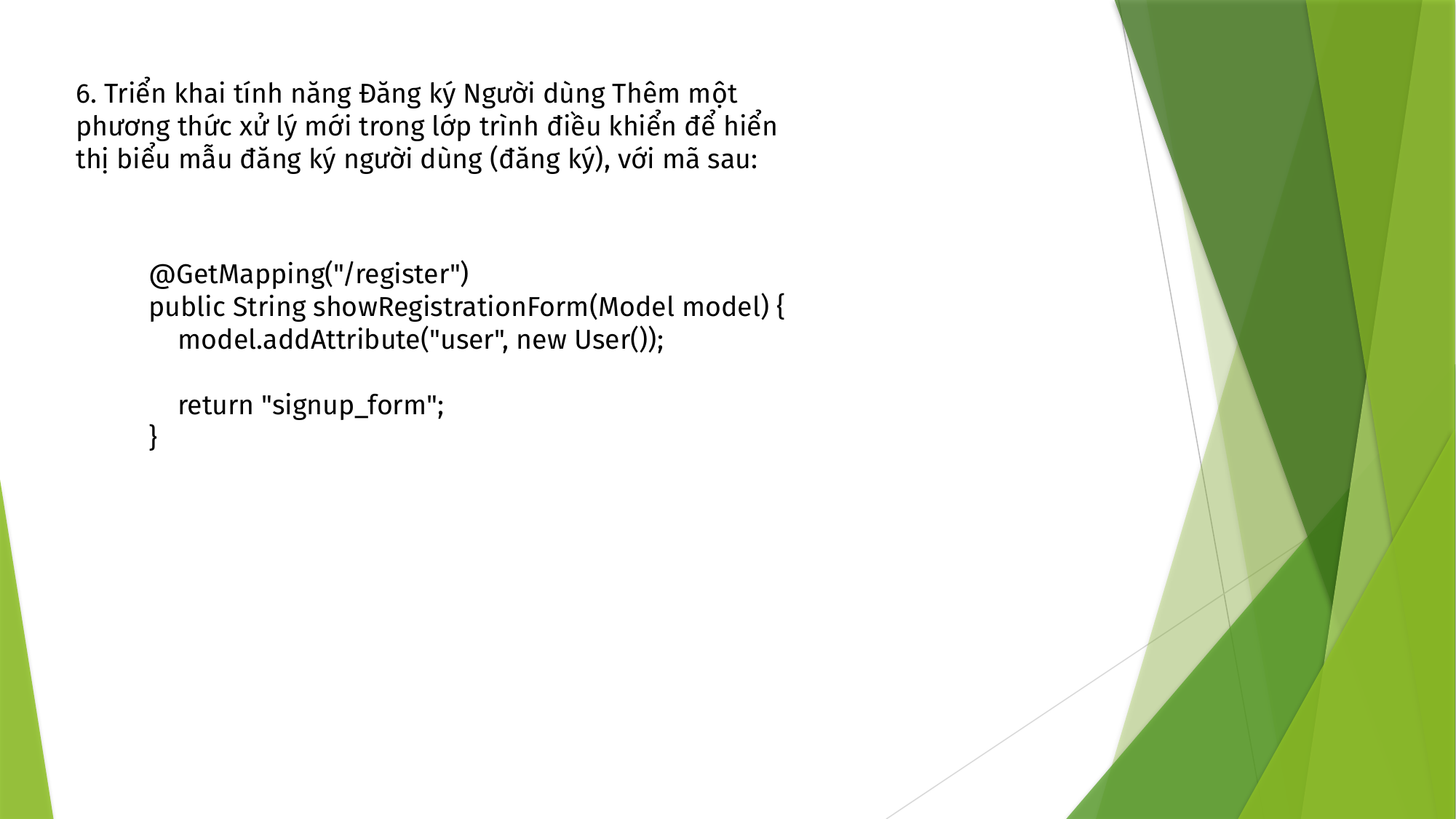

6. Triển khai tính năng Đăng ký Người dùng Thêm một phương thức xử lý mới trong lớp trình điều khiển để hiển thị biểu mẫu đăng ký người dùng (đăng ký), với mã sau:
@GetMapping("/register")
public String showRegistrationForm(Model model) {
    model.addAttribute("user", new User());

    return "signup_form";
}